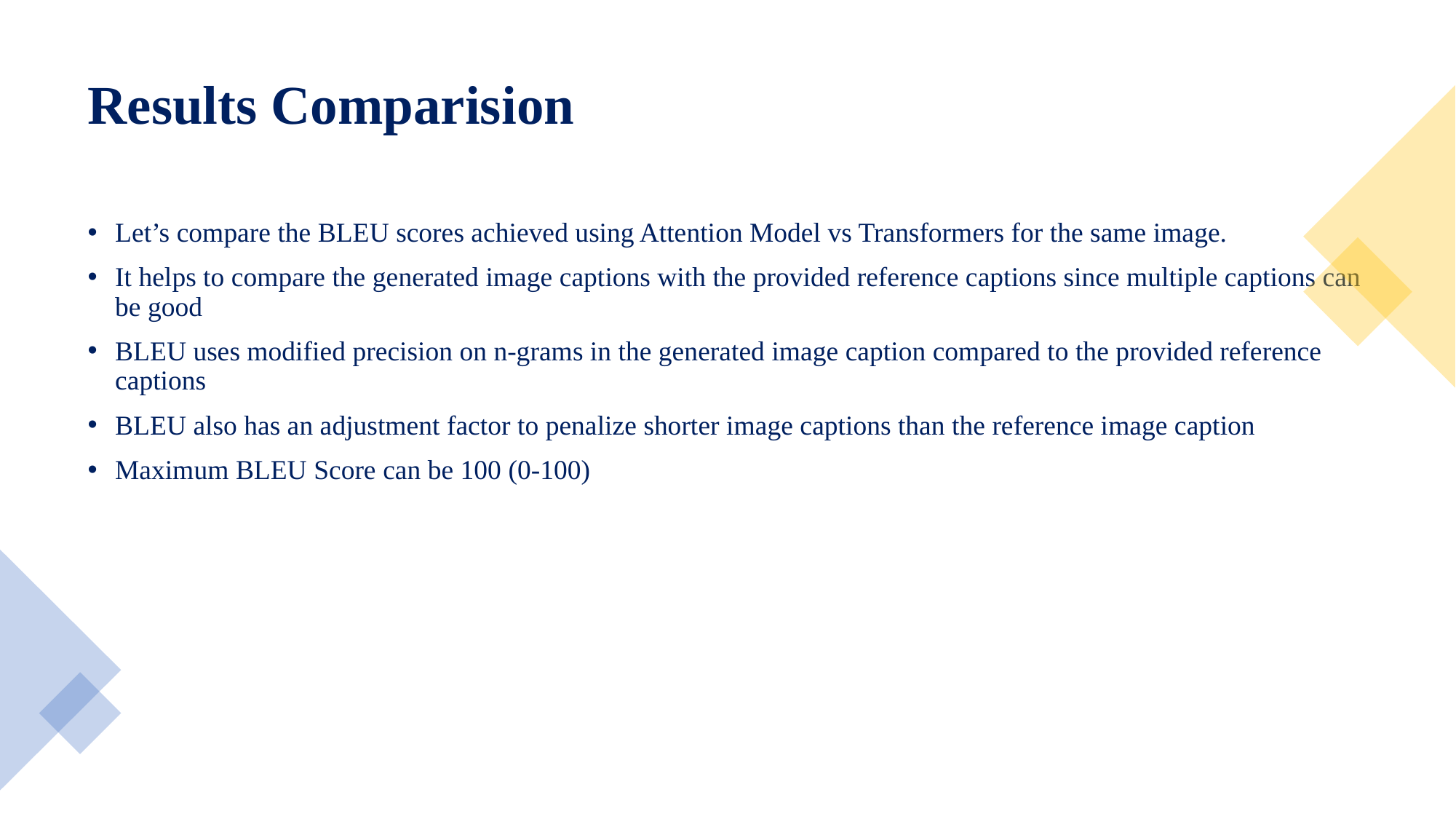

# Results Comparision

Let’s compare the BLEU scores achieved using Attention Model vs Transformers for the same image.
It helps to compare the generated image captions with the provided reference captions since multiple captions can be good
BLEU uses modified precision on n-grams in the generated image caption compared to the provided reference captions
BLEU also has an adjustment factor to penalize shorter image captions than the reference image caption
Maximum BLEU Score can be 100 (0-100)